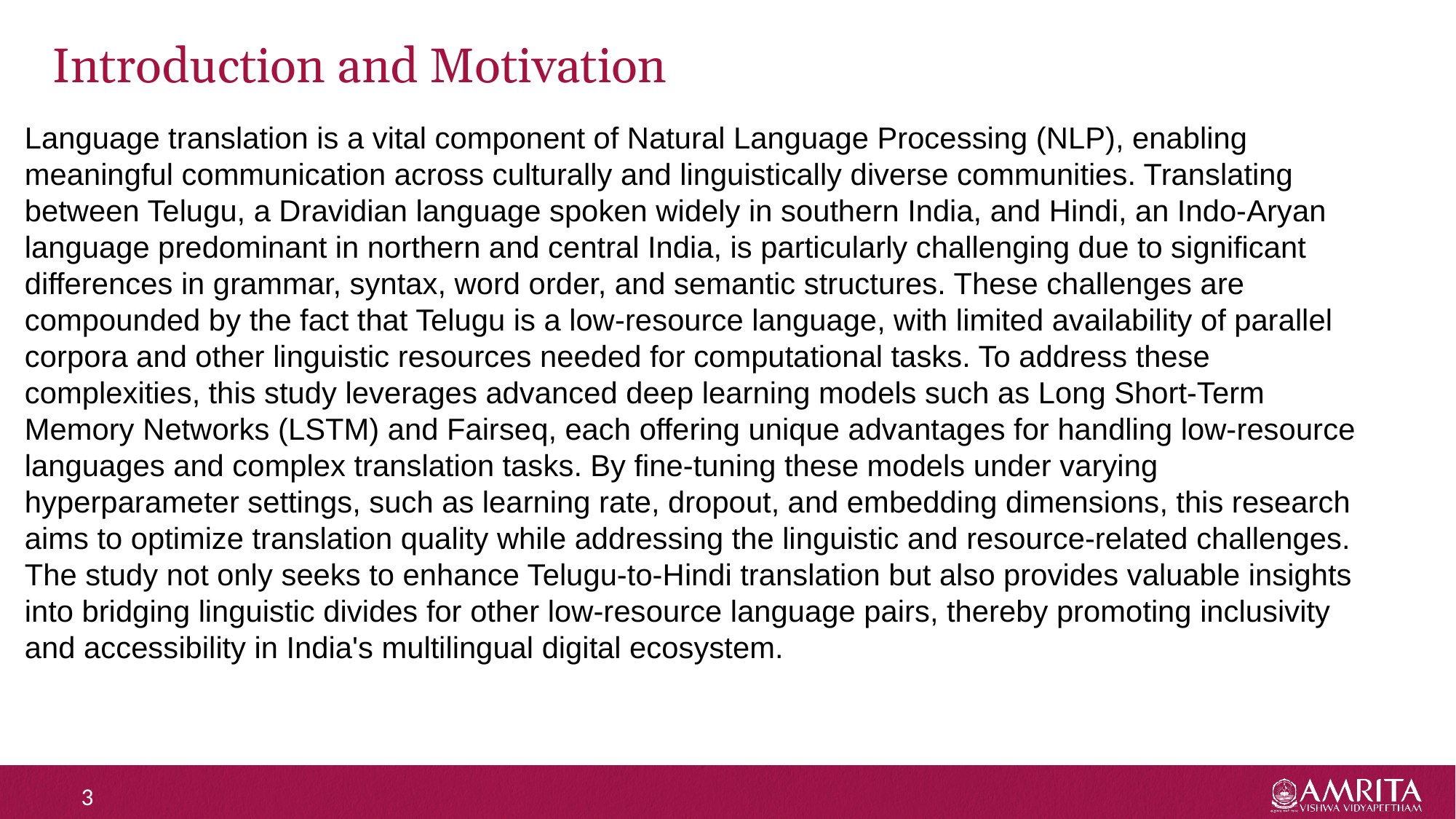

# Introduction and Motivation
Language translation is a vital component of Natural Language Processing (NLP), enabling meaningful communication across culturally and linguistically diverse communities. Translating between Telugu, a Dravidian language spoken widely in southern India, and Hindi, an Indo-Aryan language predominant in northern and central India, is particularly challenging due to significant differences in grammar, syntax, word order, and semantic structures. These challenges are compounded by the fact that Telugu is a low-resource language, with limited availability of parallel corpora and other linguistic resources needed for computational tasks. To address these complexities, this study leverages advanced deep learning models such as Long Short-Term Memory Networks (LSTM) and Fairseq, each offering unique advantages for handling low-resource languages and complex translation tasks. By fine-tuning these models under varying hyperparameter settings, such as learning rate, dropout, and embedding dimensions, this research aims to optimize translation quality while addressing the linguistic and resource-related challenges. The study not only seeks to enhance Telugu-to-Hindi translation but also provides valuable insights into bridging linguistic divides for other low-resource language pairs, thereby promoting inclusivity and accessibility in India's multilingual digital ecosystem.
3